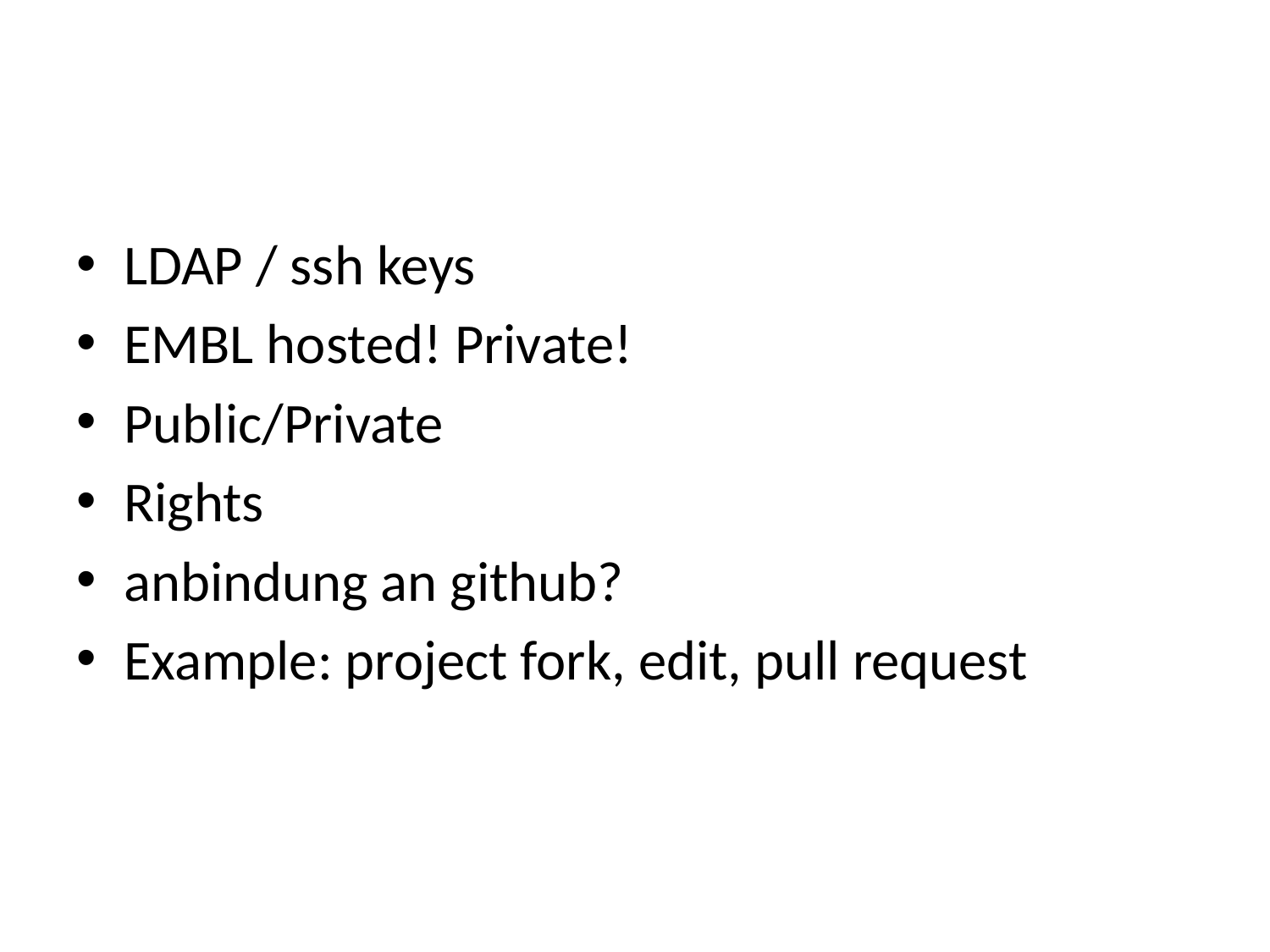

#
LDAP / ssh keys
EMBL hosted! Private!
Public/Private
Rights
anbindung an github?
Example: project fork, edit, pull request